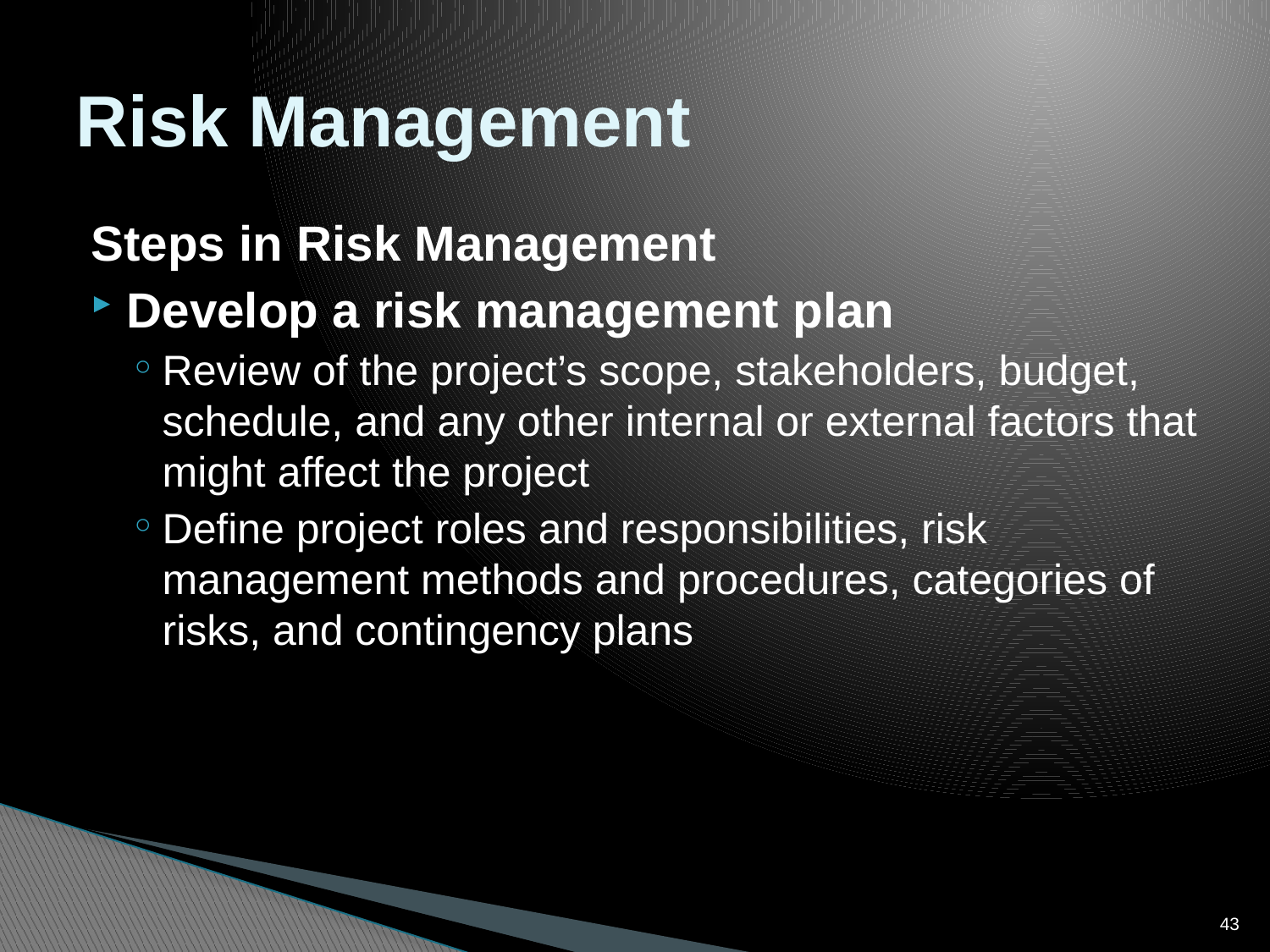

# Risk Management
Steps in Risk Management
Develop a risk management plan
Review of the project’s scope, stakeholders, budget, schedule, and any other internal or external factors that might affect the project
Define project roles and responsibilities, risk management methods and procedures, categories of risks, and contingency plans
43